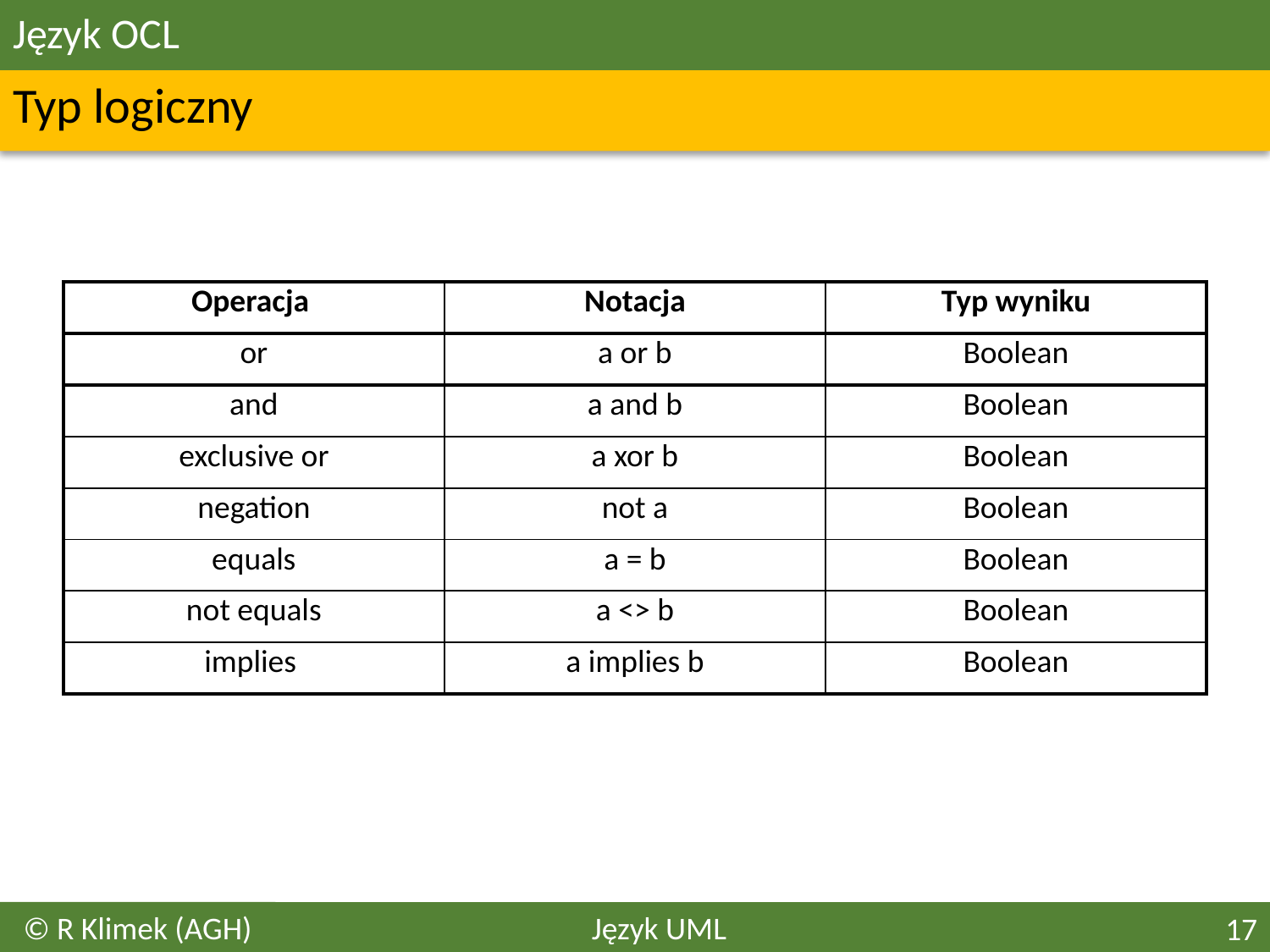

# Język OCL
Typ logiczny
| Operacja | Notacja | Typ wyniku |
| --- | --- | --- |
| or | a or b | Boolean |
| and | a and b | Boolean |
| exclusive or | a xor b | Boolean |
| negation | not a | Boolean |
| equals | a = b | Boolean |
| not equals | a <> b | Boolean |
| implies | a implies b | Boolean |
© R Klimek (AGH)
Język UML
17